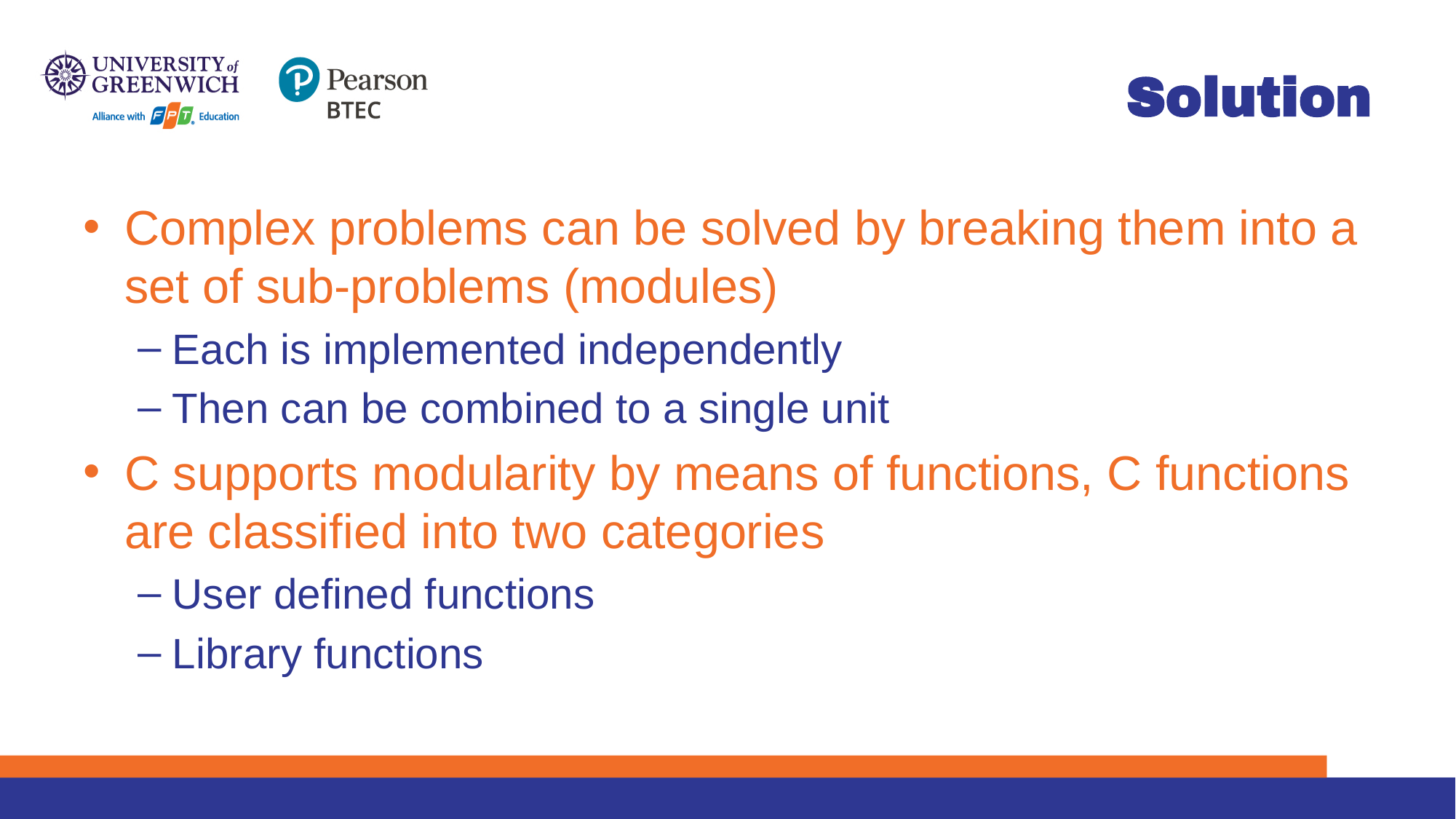

# Solution
Complex problems can be solved by breaking them into a set of sub-problems (modules)
Each is implemented independently
Then can be combined to a single unit
C supports modularity by means of functions, C functions are classified into two categories
User defined functions
Library functions